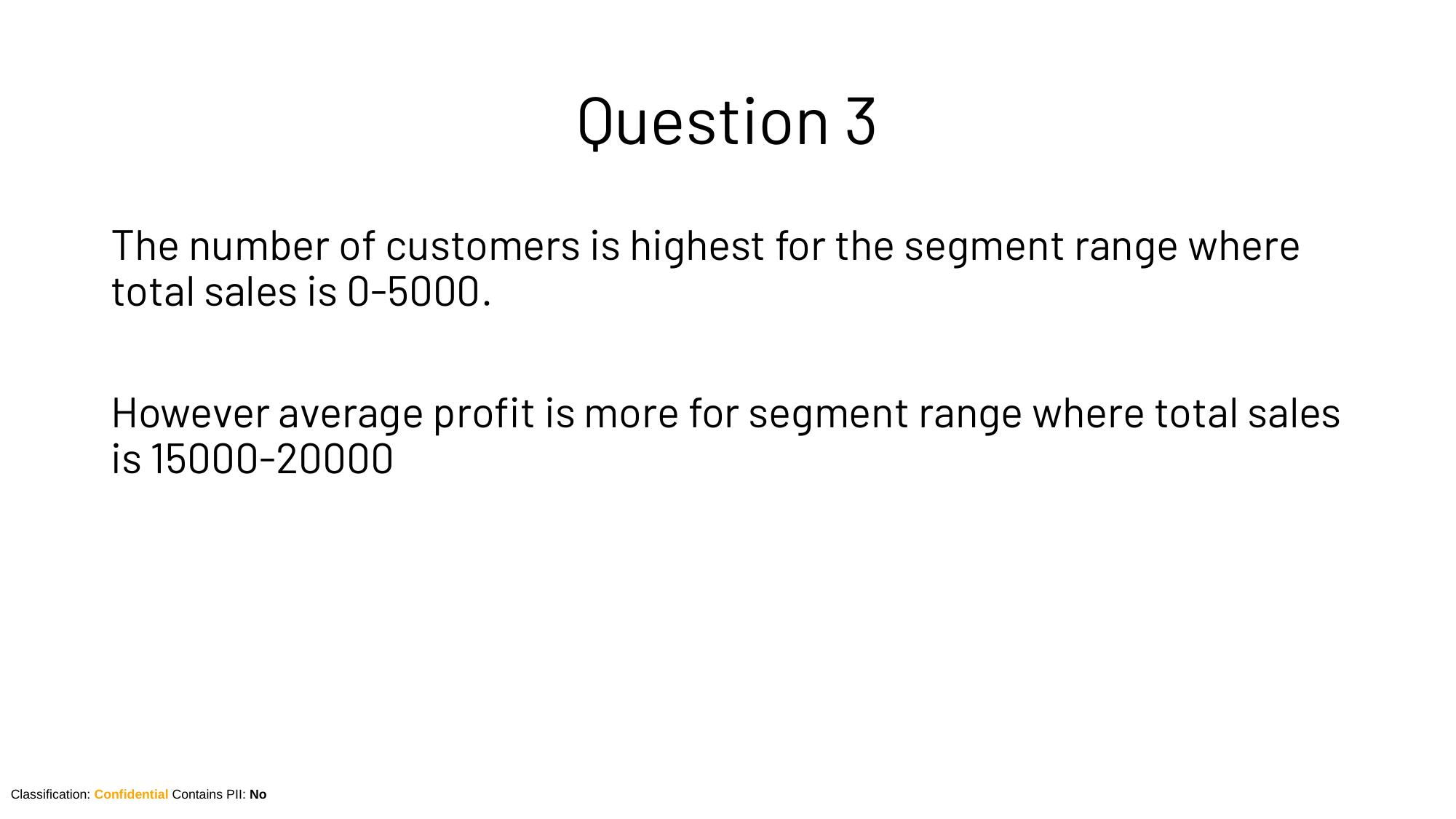

# Question 3
The number of customers is highest for the segment range where total sales is 0-5000.

However average profit is more for segment range where total sales is 15000-20000